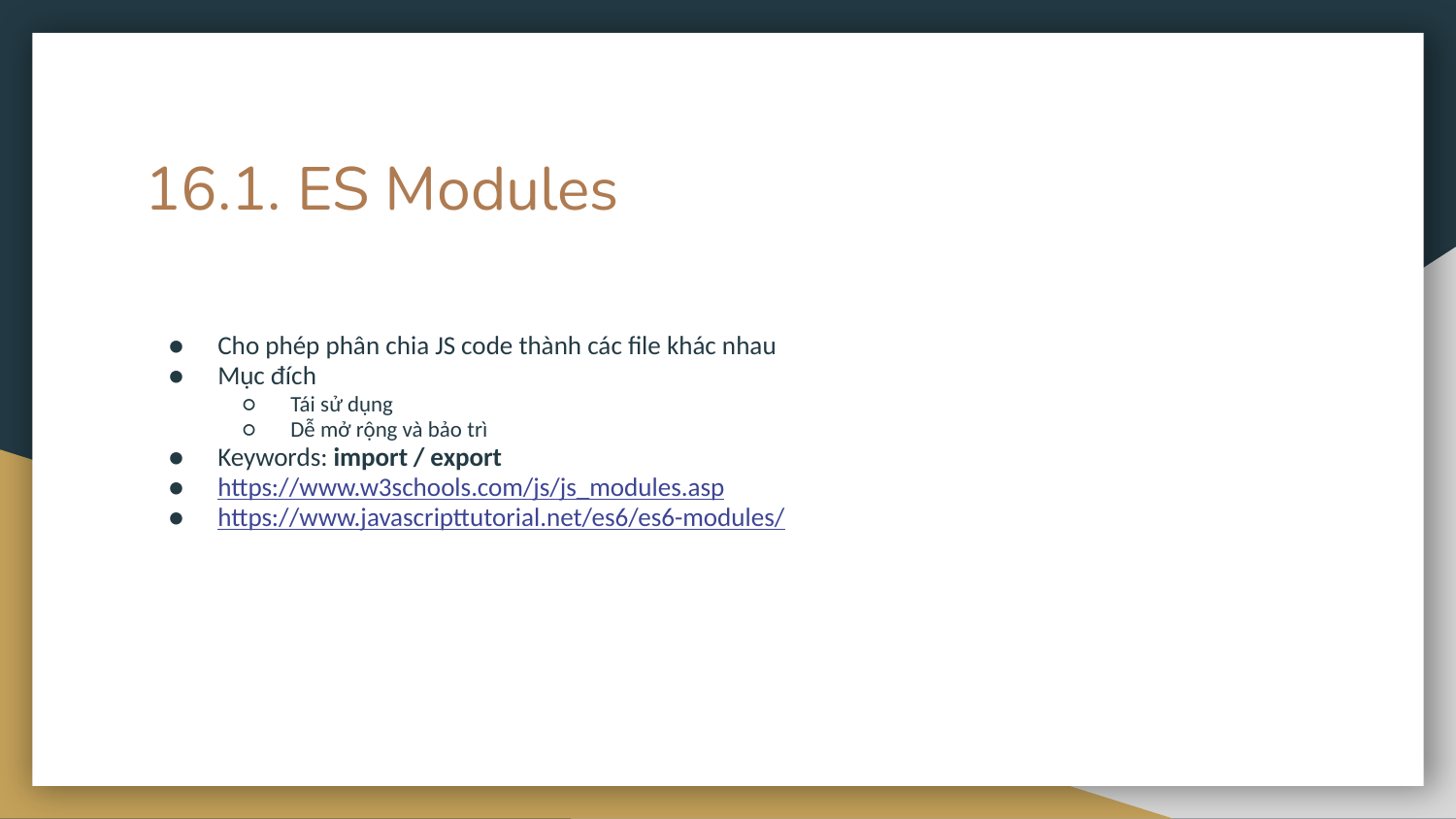

# 16.1. ES Modules
Cho phép phân chia JS code thành các file khác nhau
Mục đích
Tái sử dụng
Dễ mở rộng và bảo trì
Keywords: import / export
https://www.w3schools.com/js/js_modules.asp
https://www.javascripttutorial.net/es6/es6-modules/